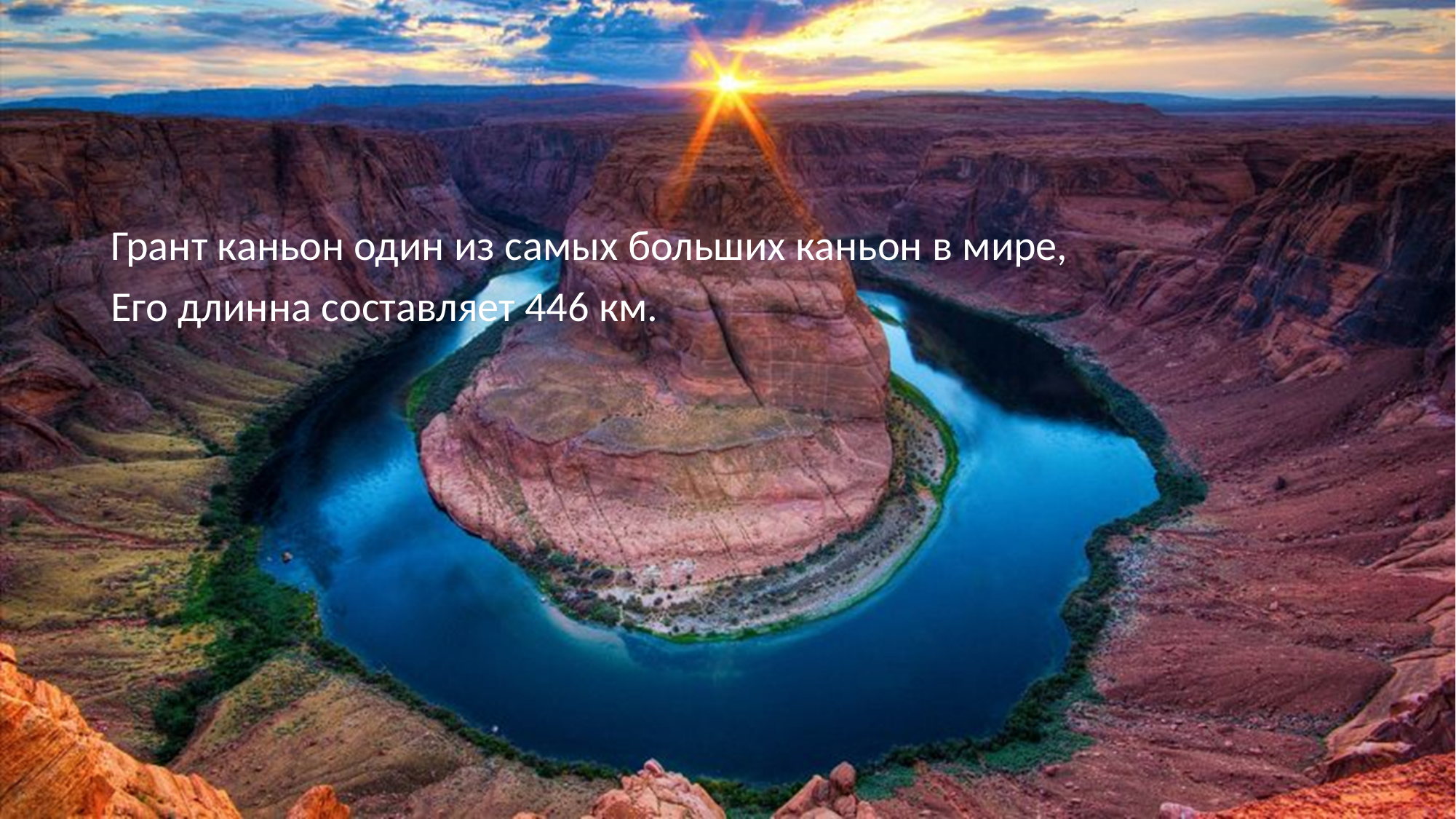

#
Грант каньон один из самых больших каньон в мире,
Его длинна составляет 446 км.